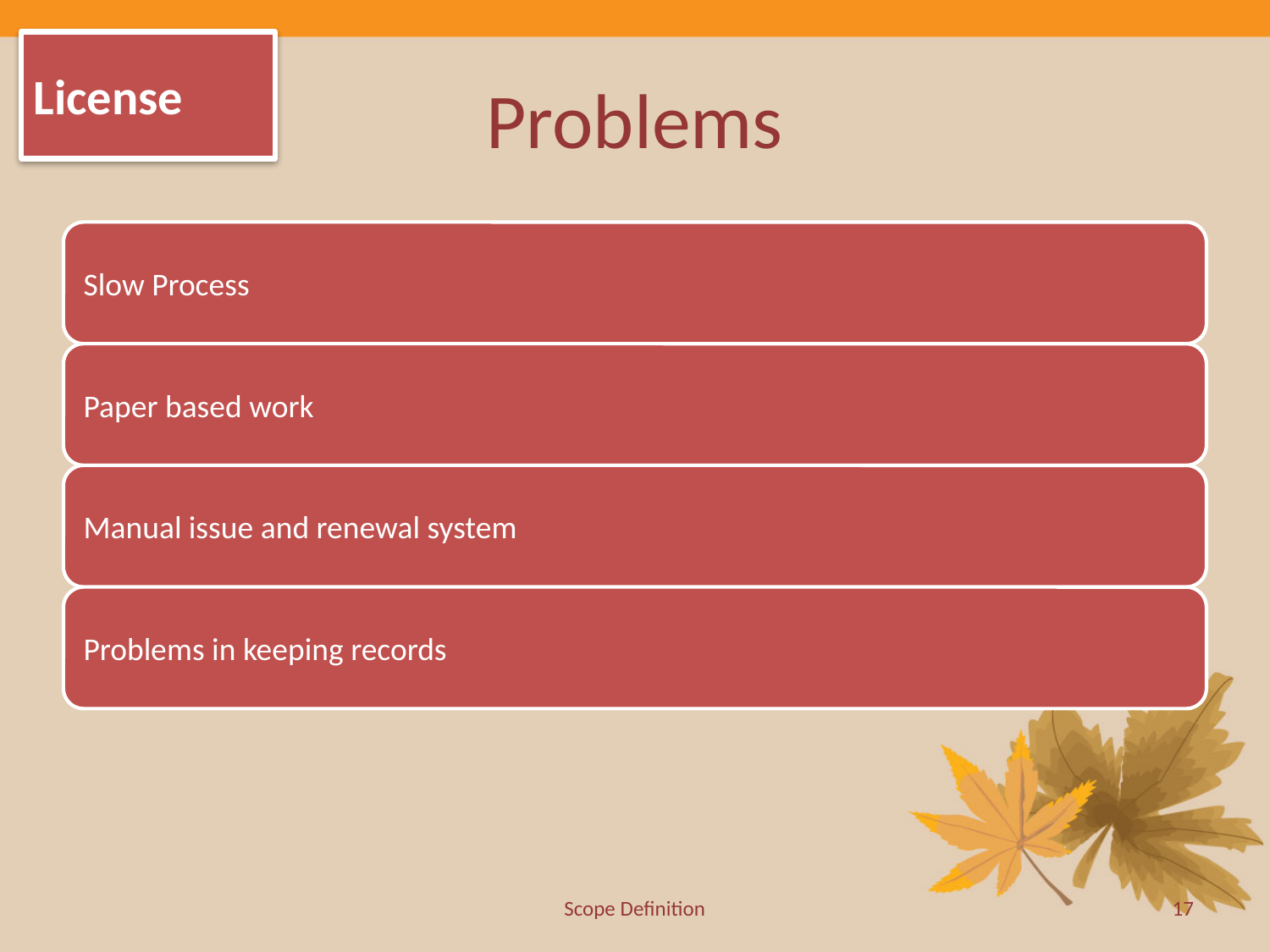

License
# Problems
Slow Process
Manual issue and renewal system
Problems in keeping records
Paper based work
Scope Definition
17